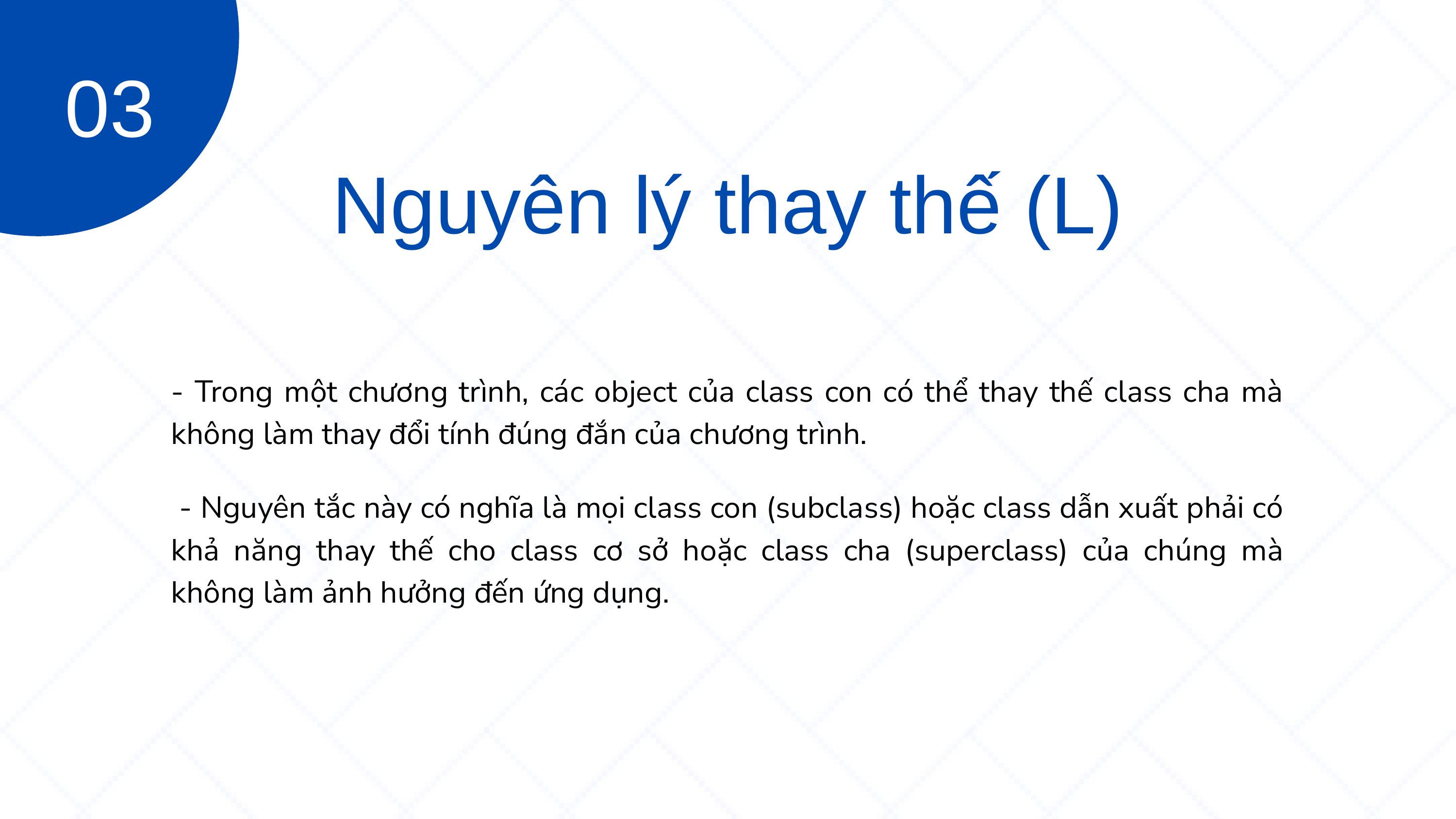

03
Nguyên lý thay thế (L)
- Trong một chương trình, các object của class con có thể thay thế class cha mà không làm thay đổi tính đúng đắn của chương trình.
 - Nguyên tắc này có nghĩa là mọi class con (subclass) hoặc class dẫn xuất phải có khả năng thay thế cho class cơ sở hoặc class cha (superclass) của chúng mà không làm ảnh hưởng đến ứng dụng.